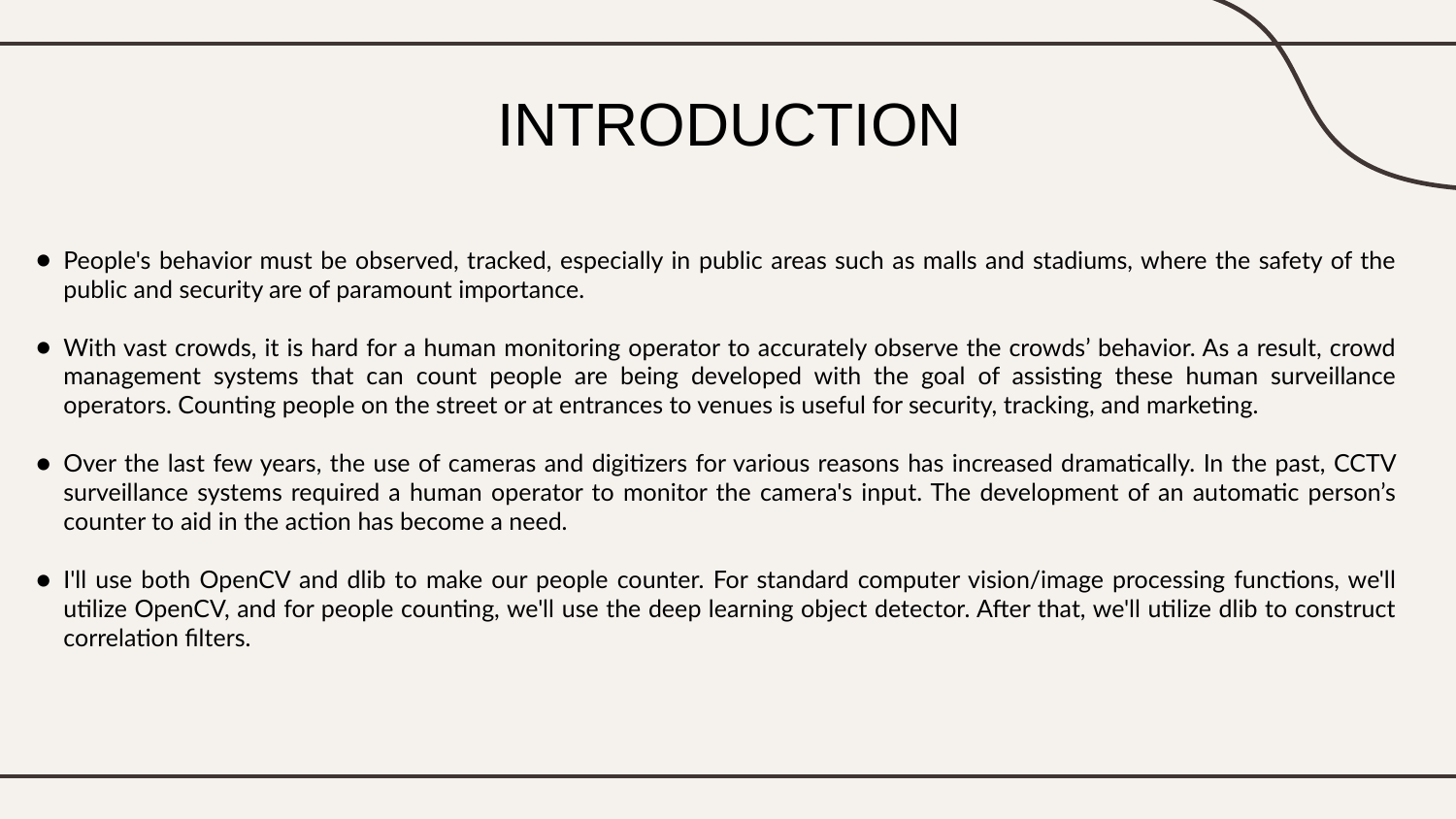

# INTRODUCTION
People's behavior must be observed, tracked, especially in public areas such as malls and stadiums, where the safety of the public and security are of paramount importance.

With vast crowds, it is hard for a human monitoring operator to accurately observe the crowds’ behavior. As a result, crowd management systems that can count people are being developed with the goal of assisting these human surveillance operators. Counting people on the street or at entrances to venues is useful for security, tracking, and marketing.

Over the last few years, the use of cameras and digitizers for various reasons has increased dramatically. In the past, CCTV surveillance systems required a human operator to monitor the camera's input. The development of an automatic person’s counter to aid in the action has become a need.

I'll use both OpenCV and dlib to make our people counter. For standard computer vision/image processing functions, we'll utilize OpenCV, and for people counting, we'll use the deep learning object detector. After that, we'll utilize dlib to construct correlation filters.